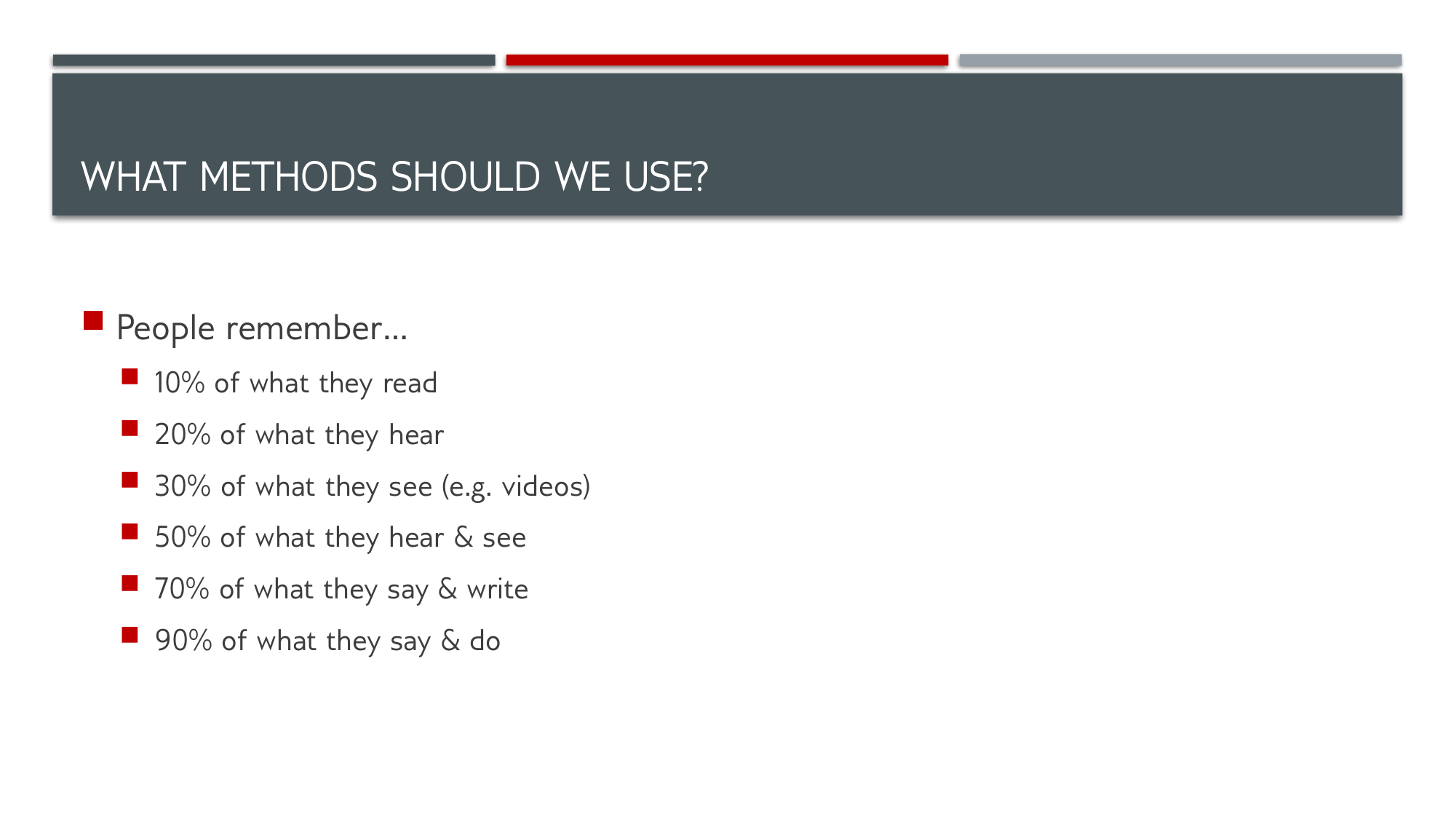

# What Methods Should We Use?
People remember…
10% of what they read
20% of what they hear
30% of what they see (e.g. videos)
50% of what they hear & see
70% of what they say & write
90% of what they say & do